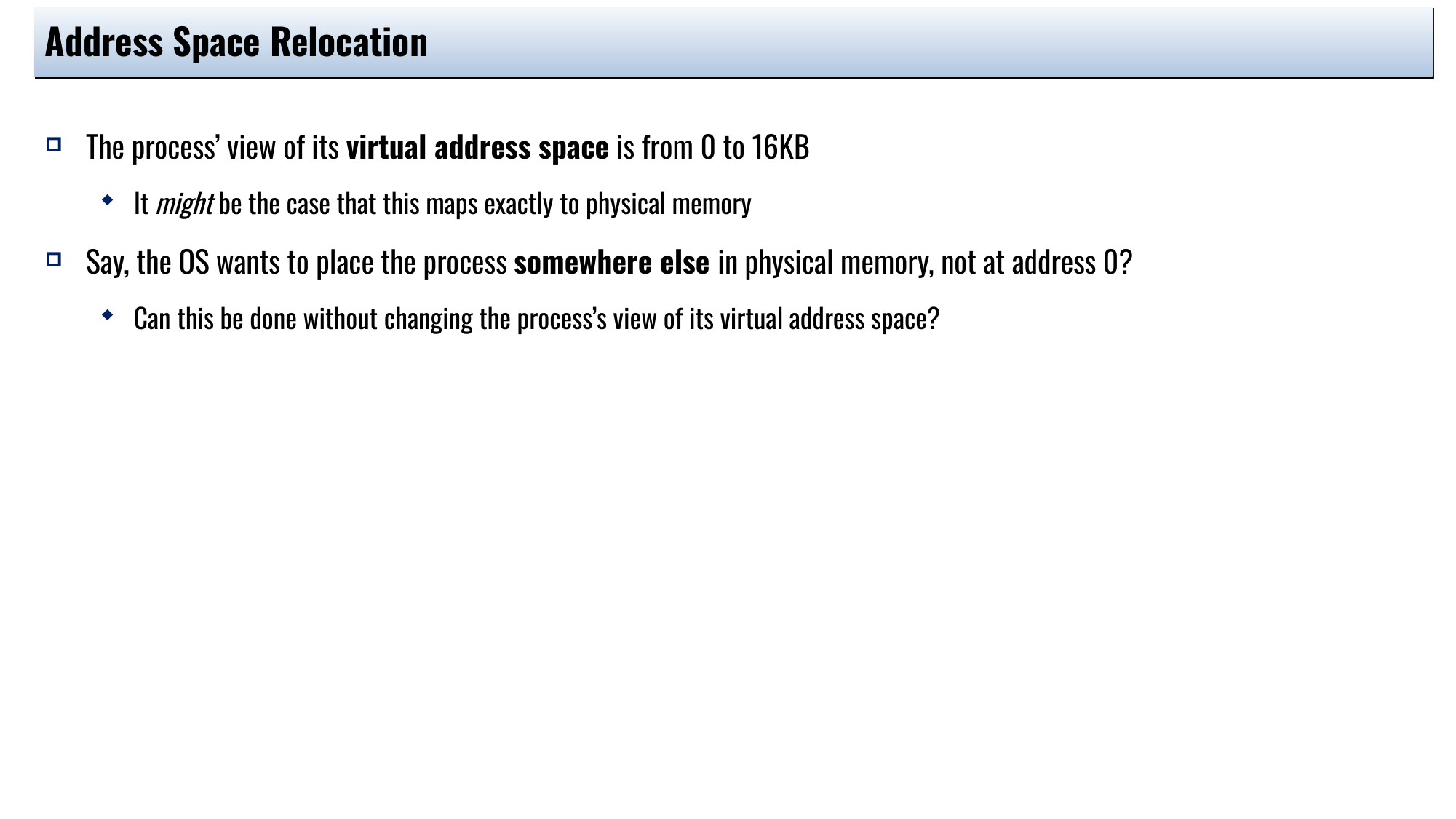

# Address Space Relocation
The process’ view of its virtual address space is from 0 to 16KB
It might be the case that this maps exactly to physical memory
Say, the OS wants to place the process somewhere else in physical memory, not at address 0?
Can this be done without changing the process’s view of its virtual address space?